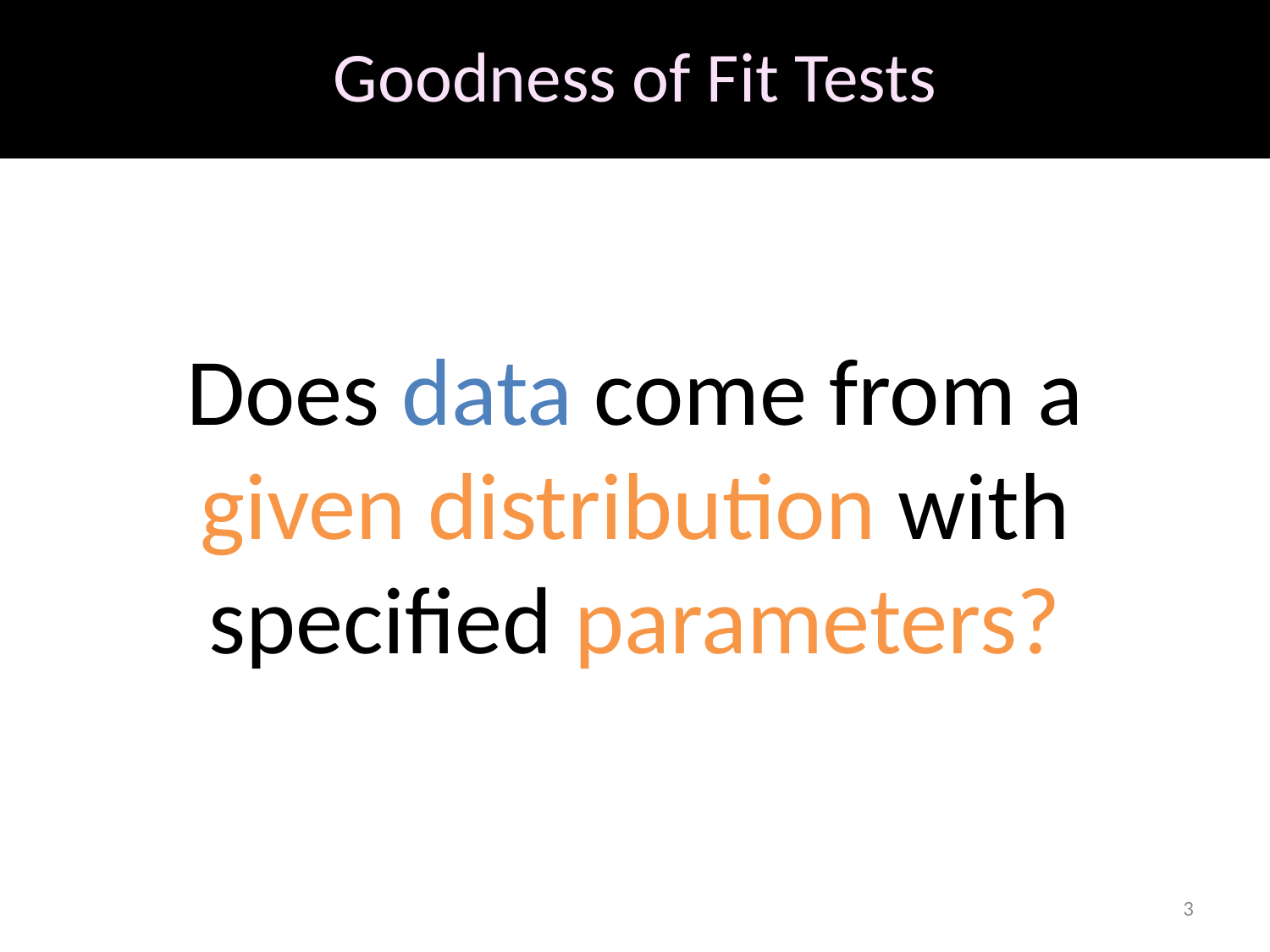

# Goodness of Fit Tests
Does data come from a given distribution with specified parameters?
3